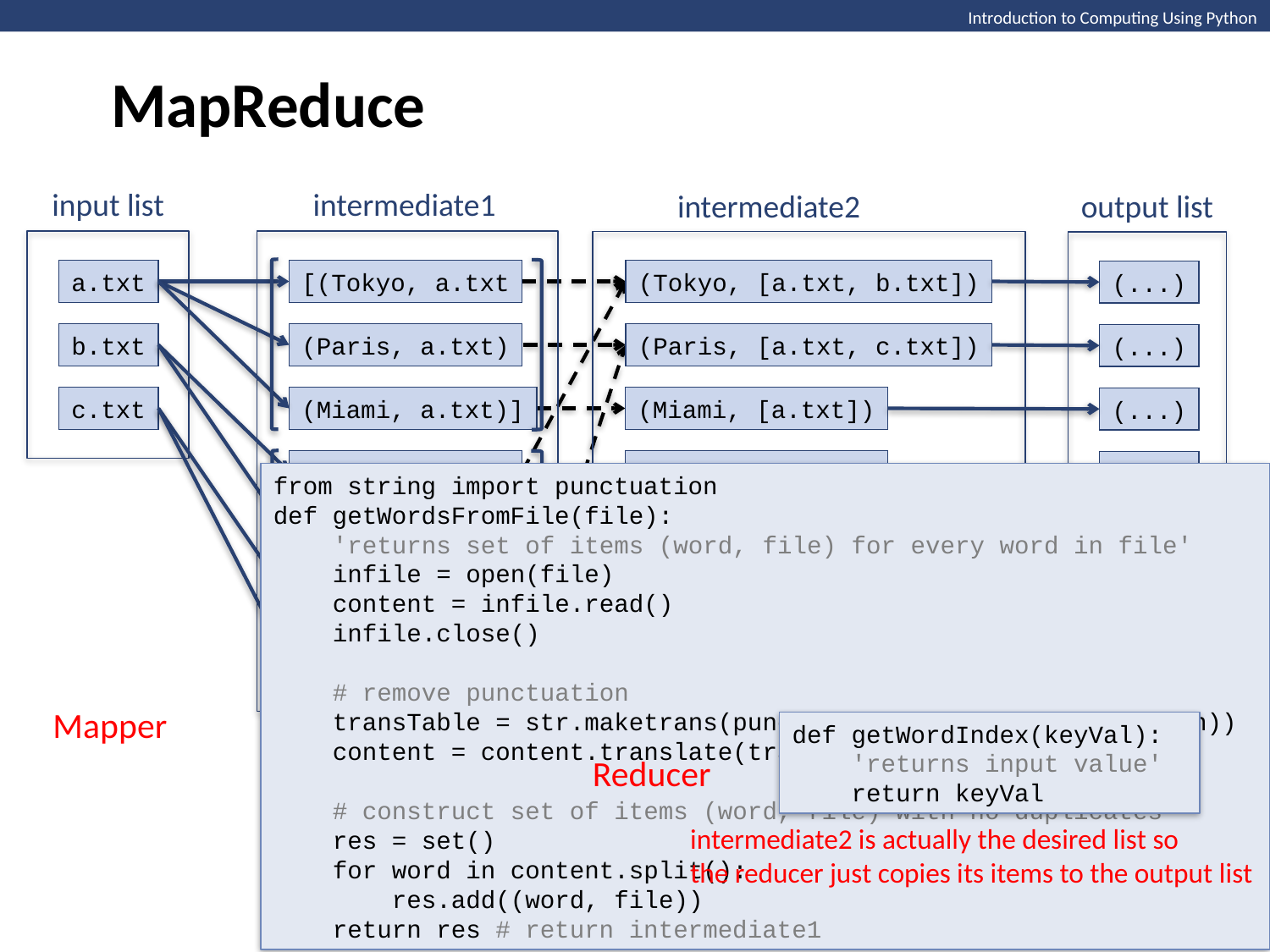

MapReduce
Introduction to Computing Using Python
input list

a.txt
b.txt
c.txt
intermediate1

[(Tokyo, a.txt
(Paris, a.txt)
(Miami, a.txt)]
(Tokyo, b.txt)
(Quito, b.txt)
(Cairo, c.txt)
(Paris, c.txt)

intermediate2

(Tokyo, [a.txt, b.txt])
(Paris, [a.txt, c.txt])
(Miami, [a.txt])
(Quito, [b.txt])
(Cairo, [c.txt])
output list

(...)
(...)
(...)
(...)
(...)
from string import punctuation
def getWordsFromFile(file):
    'returns set of items (word, file) for every word in file'
    infile = open(file)
    content = infile.read()
    infile.close()

    # remove punctuation
    transTable = str.maketrans(punctuation, ' '*len(punctuation))
    content = content.translate(transTable)

    # construct set of items (word, file) with no duplicates
    res = set()
    for word in content.split():
        res.add((word, file))
    return res # return intermediate1
Mapper
def getWordIndex(keyVal):
    'returns input value'
    return keyVal
Reducer
intermediate2 is actually the desired list so
the reducer just copies its items to the output list